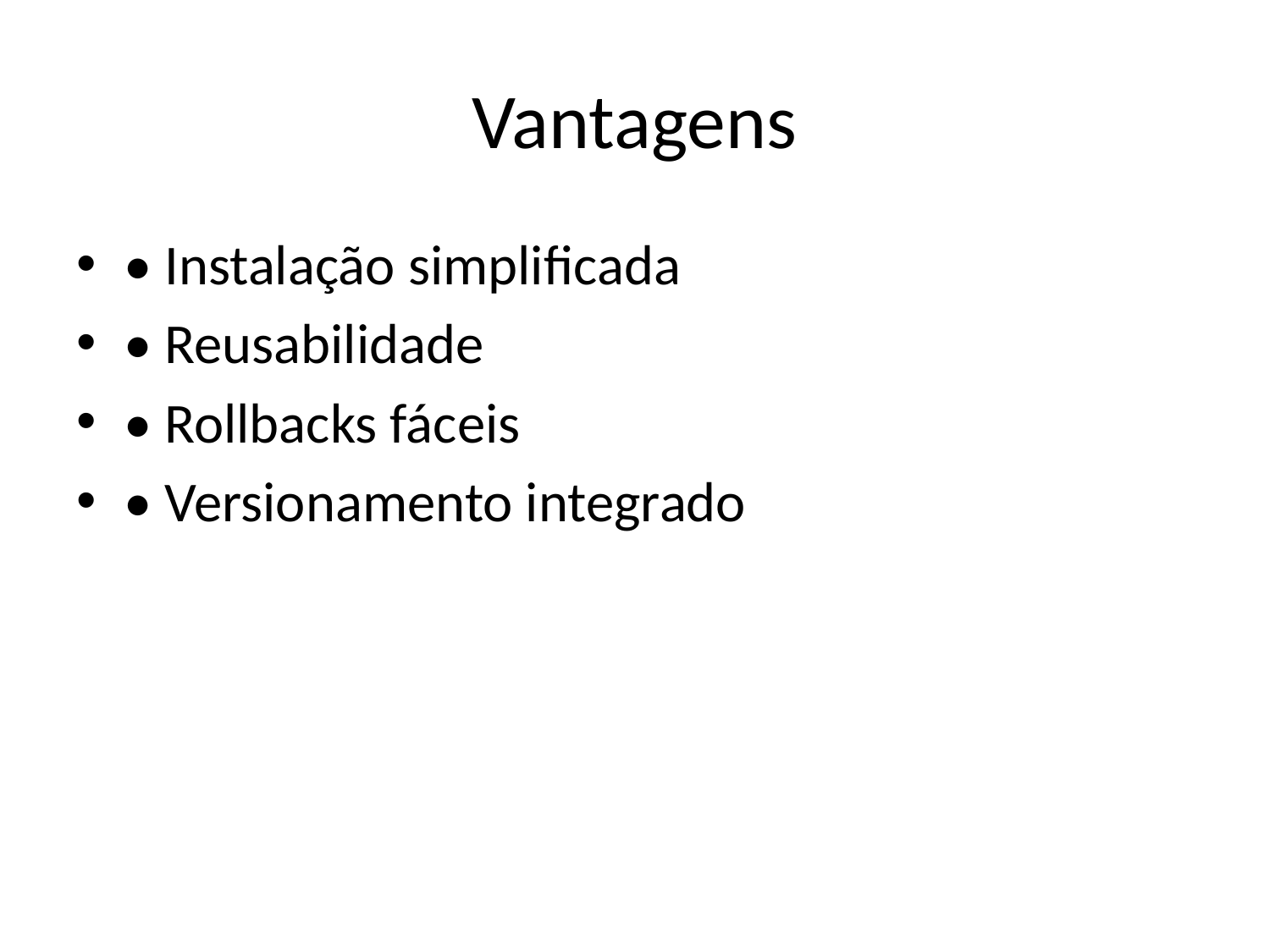

# Vantagens
• Instalação simplificada
• Reusabilidade
• Rollbacks fáceis
• Versionamento integrado